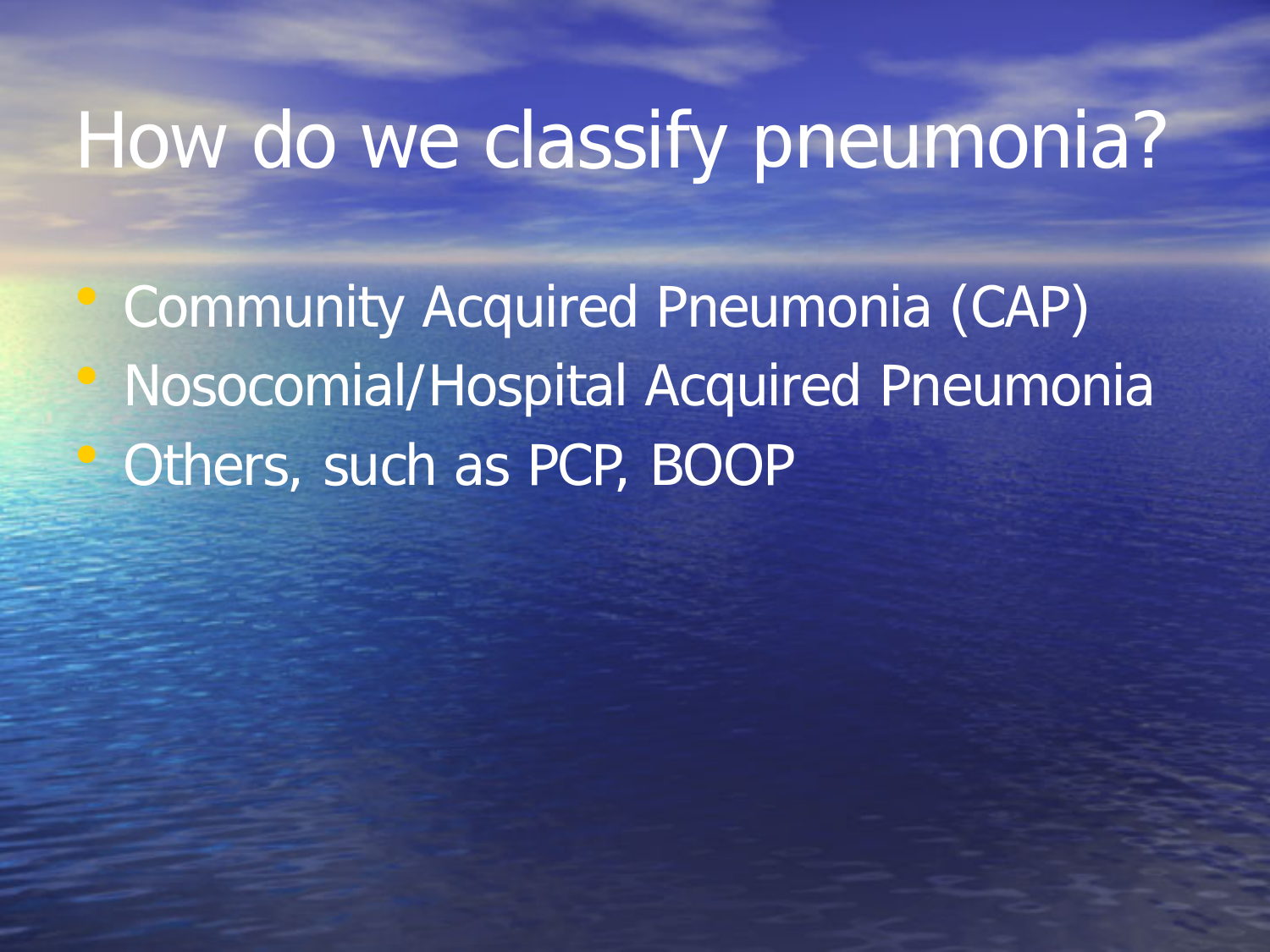

# How do we classify pneumonia?
Community Acquired Pneumonia (CAP)
Nosocomial/Hospital Acquired Pneumonia
Others, such as PCP, BOOP